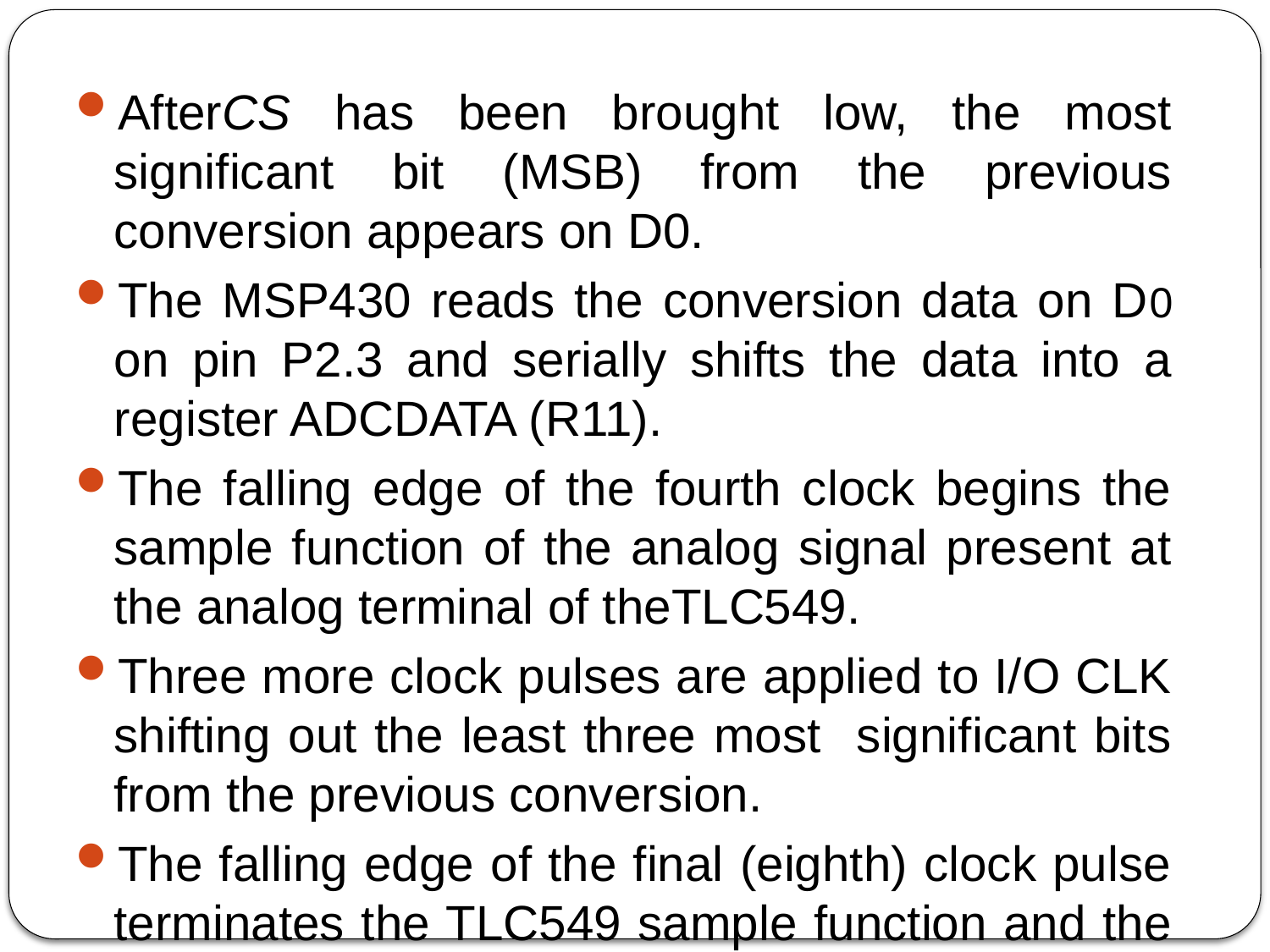

AfterCS has been brought low, the most significant bit (MSB) from the previous conversion appears on D0.
The MSP430 reads the conversion data on D0 on pin P2.3 and serially shifts the data into a register ADCDATA (R11).
The falling edge of the fourth clock begins the sample function of the analog signal present at the analog terminal of theTLC549.
Three more clock pulses are applied to I/O CLK shifting out the least three most  significant bits from the previous conversion.
The falling edge of the final (eighth) clock pulse terminates the TLC549 sample function and the hold and conversion cycle begins.